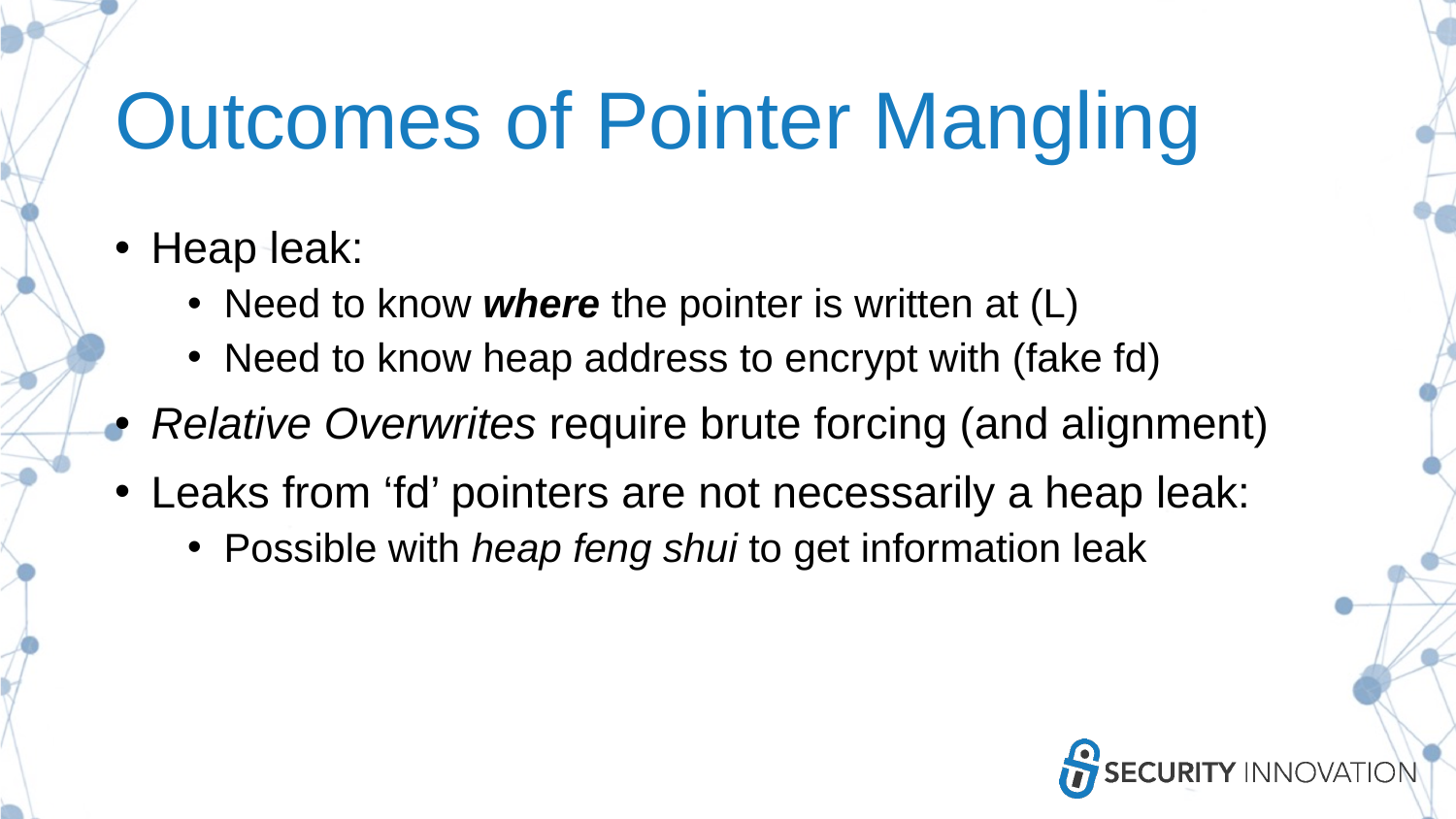

# Outcomes of Pointer Mangling
Heap leak:
Need to know where the pointer is written at (L)
Need to know heap address to encrypt with (fake fd)
Relative Overwrites require brute forcing (and alignment)
Leaks from ‘fd’ pointers are not necessarily a heap leak:
Possible with heap feng shui to get information leak